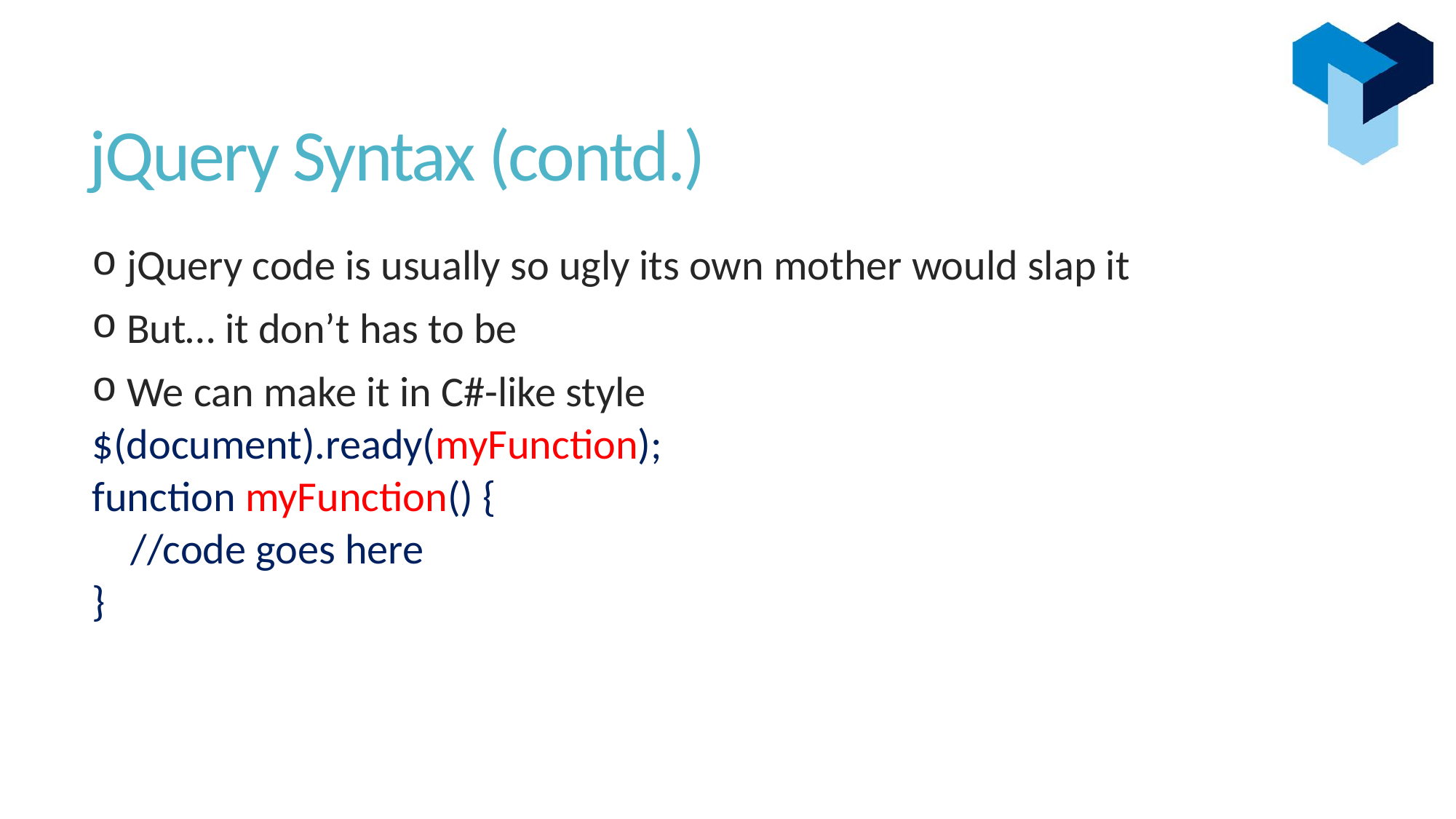

# jQuery Syntax (contd.)
 jQuery code is usually so ugly its own mother would slap it
 But… it don’t has to be
 We can make it in C#-like style
$(document).ready(myFunction);
function myFunction() {
    //code goes here
}